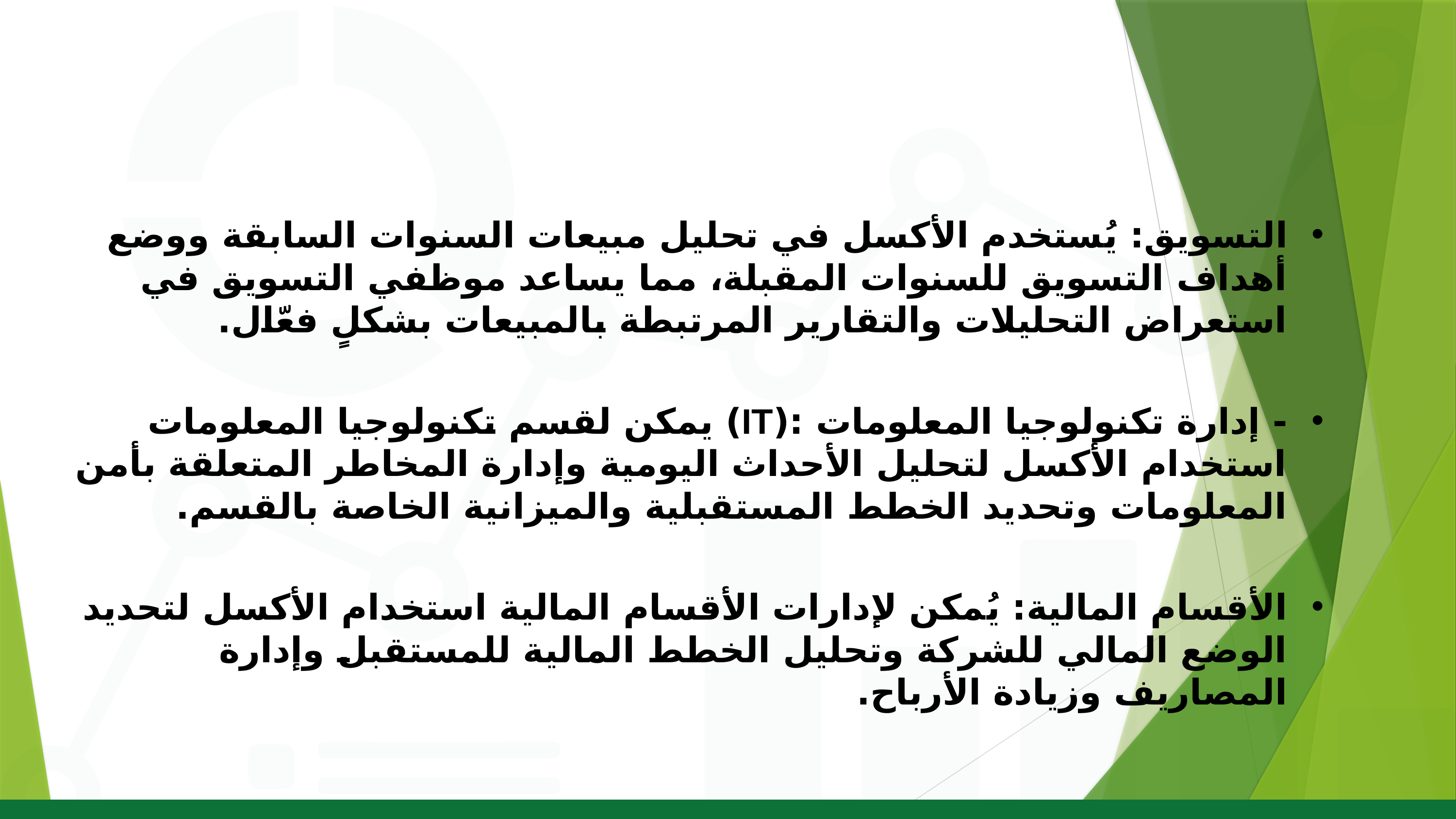

التسويق: يُستخدم الأكسل في تحليل مبيعات السنوات السابقة ووضع أهداف التسويق للسنوات المقبلة، مما يساعد موظفي التسويق في استعراض التحليلات والتقارير المرتبطة بالمبيعات بشكلٍ فعّال.

- إدارة تكنولوجيا المعلومات :(IT) يمكن لقسم تكنولوجيا المعلومات استخدام الأكسل لتحليل الأحداث اليومية وإدارة المخاطر المتعلقة بأمن المعلومات وتحديد الخطط المستقبلية والميزانية الخاصة بالقسم.

الأقسام المالية: يُمكن لإدارات الأقسام المالية استخدام الأكسل لتحديد الوضع المالي للشركة وتحليل الخطط المالية للمستقبل وإدارة المصاريف وزيادة الأرباح.